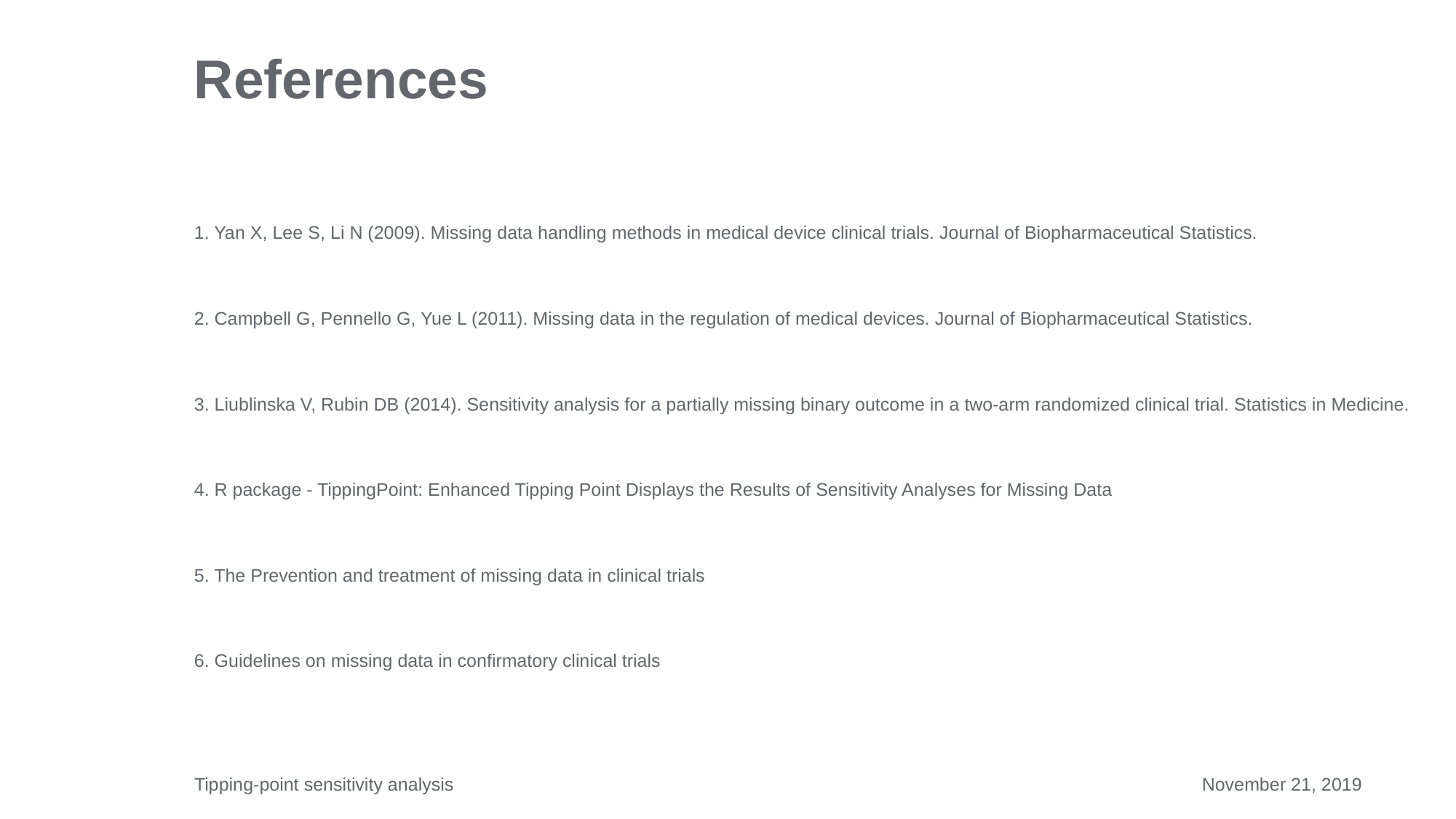

# References

1. Yan X, Lee S, Li N (2009). Missing data handling methods in medical device clinical trials. Journal of Biopharmaceutical Statistics.

2. Campbell G, Pennello G, Yue L (2011). Missing data in the regulation of medical devices. Journal of Biopharmaceutical Statistics.

3. Liublinska V, Rubin DB (2014). Sensitivity analysis for a partially missing binary outcome in a two-arm randomized clinical trial. Statistics in Medicine.

4. R package - TippingPoint: Enhanced Tipping Point Displays the Results of Sensitivity Analyses for Missing Data

5. The Prevention and treatment of missing data in clinical trials

6. Guidelines on missing data in confirmatory clinical trials

November 21, 2019
Tipping-point sensitivity analysis
9